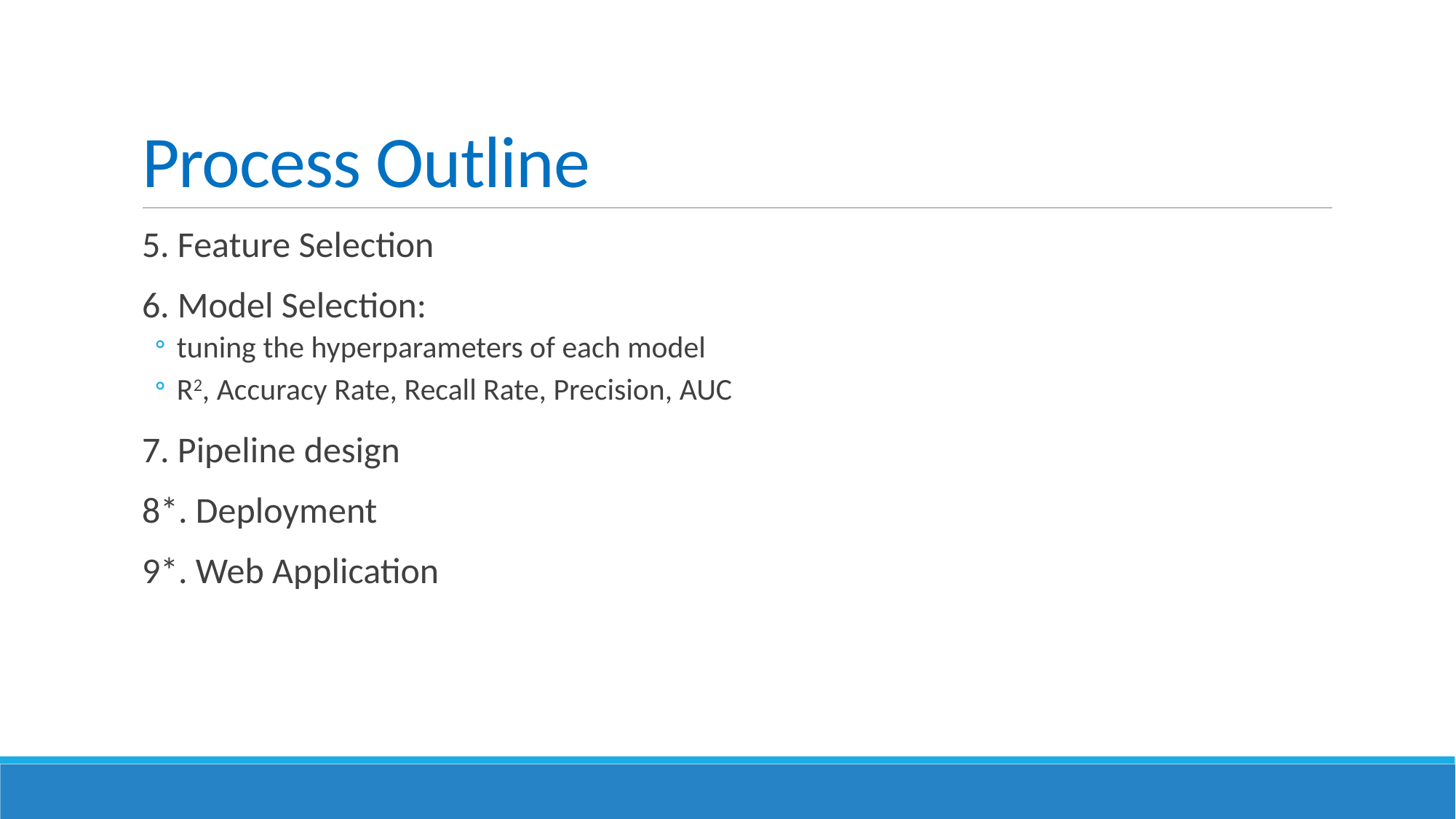

# Process Outline
5. Feature Selection
6. Model Selection:
tuning the hyperparameters of each model
R2, Accuracy Rate, Recall Rate, Precision, AUC
7. Pipeline design
8*. Deployment
9*. Web Application